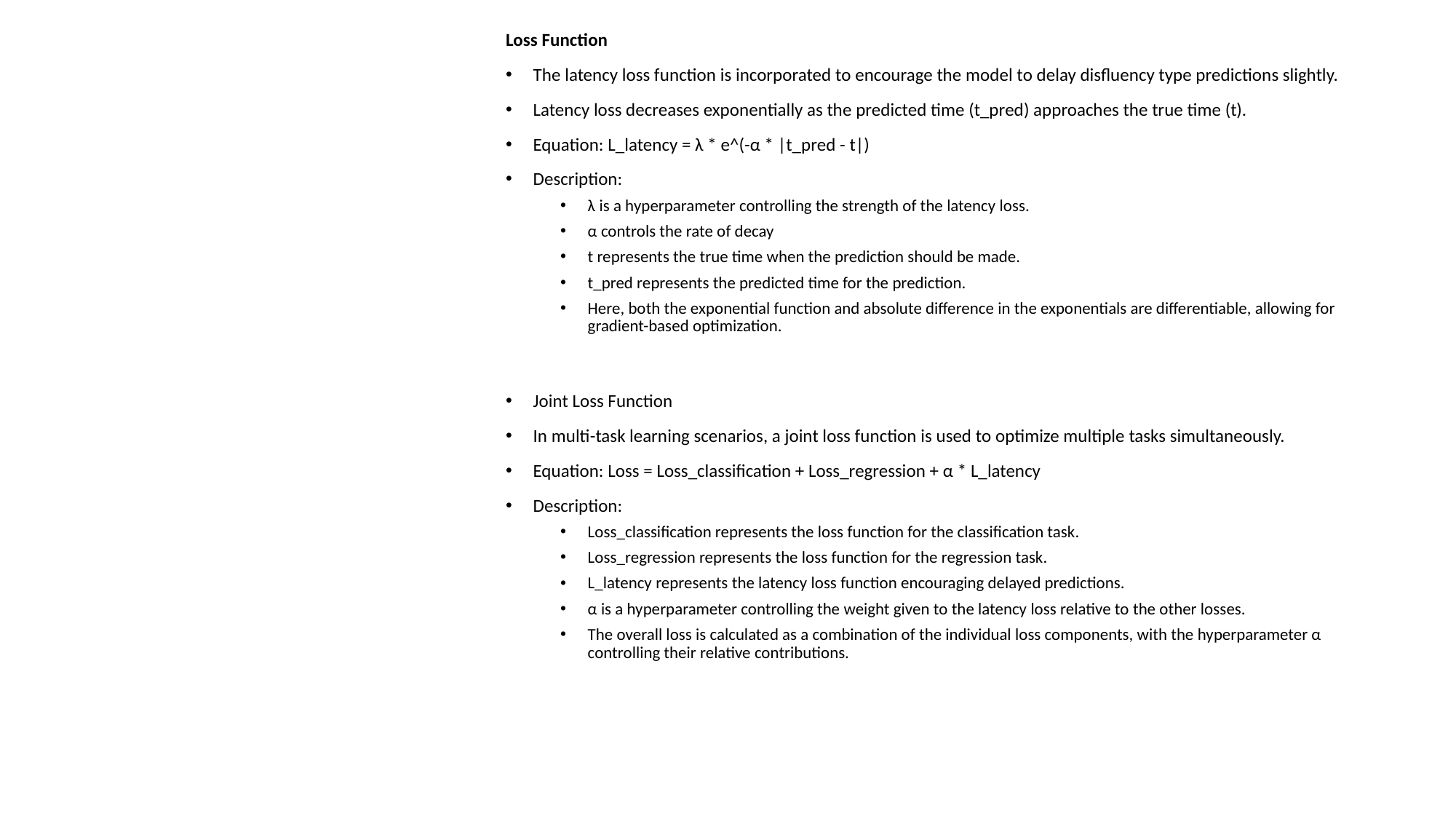

Loss Function
The latency loss function is incorporated to encourage the model to delay disfluency type predictions slightly.
Latency loss decreases exponentially as the predicted time (t_pred) approaches the true time (t).
Equation: L_latency = λ * e^(-α * |t_pred - t|)
Description:
λ is a hyperparameter controlling the strength of the latency loss.
α controls the rate of decay
t represents the true time when the prediction should be made.
t_pred represents the predicted time for the prediction.
Here, both the exponential function and absolute difference in the exponentials are differentiable, allowing for gradient-based optimization.

Joint Loss Function
In multi-task learning scenarios, a joint loss function is used to optimize multiple tasks simultaneously.
Equation: Loss = Loss_classification + Loss_regression + α * L_latency
Description:
Loss_classification represents the loss function for the classification task.
Loss_regression represents the loss function for the regression task.
L_latency represents the latency loss function encouraging delayed predictions.
α is a hyperparameter controlling the weight given to the latency loss relative to the other losses.
The overall loss is calculated as a combination of the individual loss components, with the hyperparameter α controlling their relative contributions.